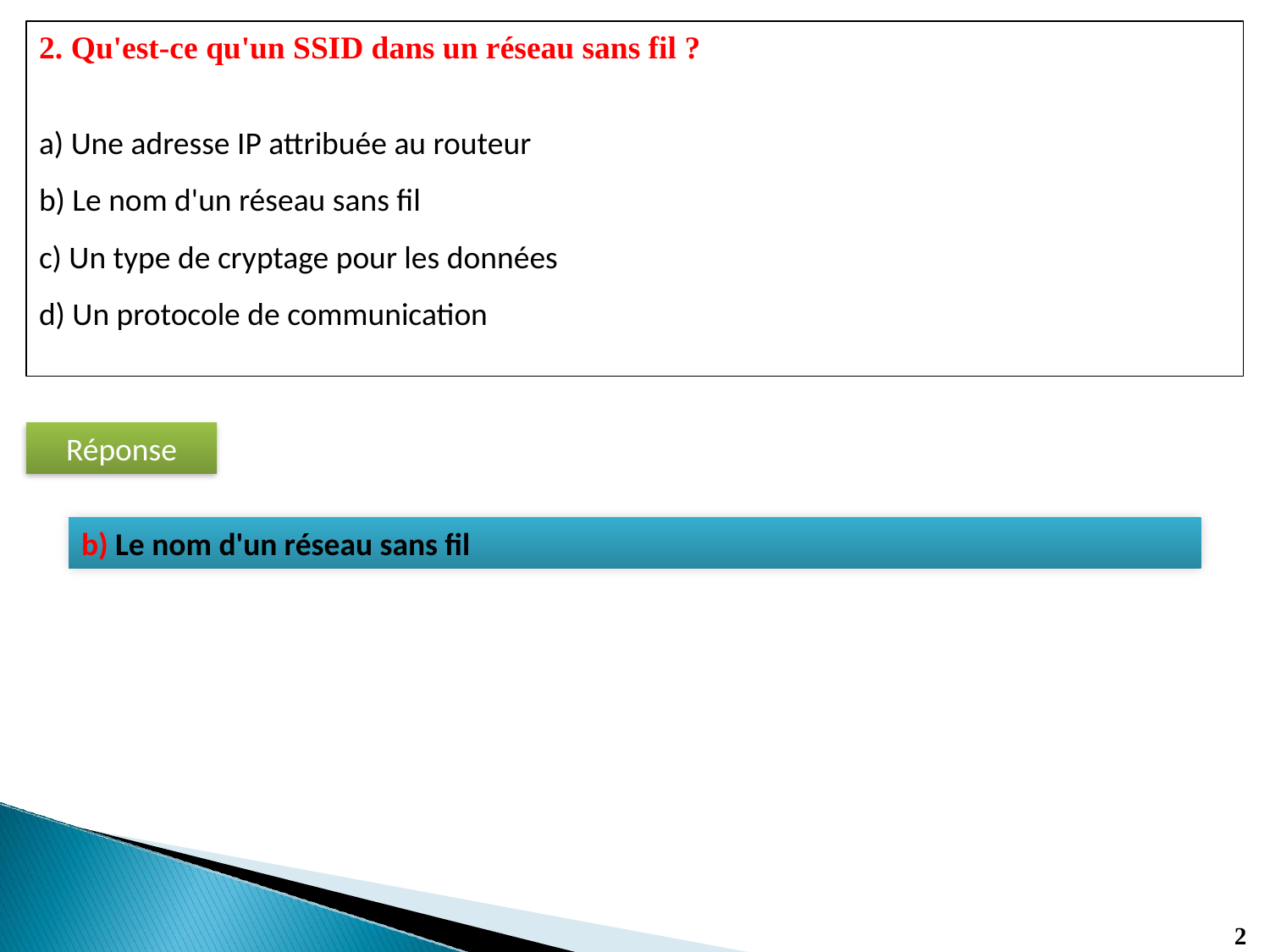

2. Qu'est-ce qu'un SSID dans un réseau sans fil ?

a) Une adresse IP attribuée au routeur
b) Le nom d'un réseau sans fil
c) Un type de cryptage pour les données
d) Un protocole de communication

Réponse
b) Le nom d'un réseau sans fil
2